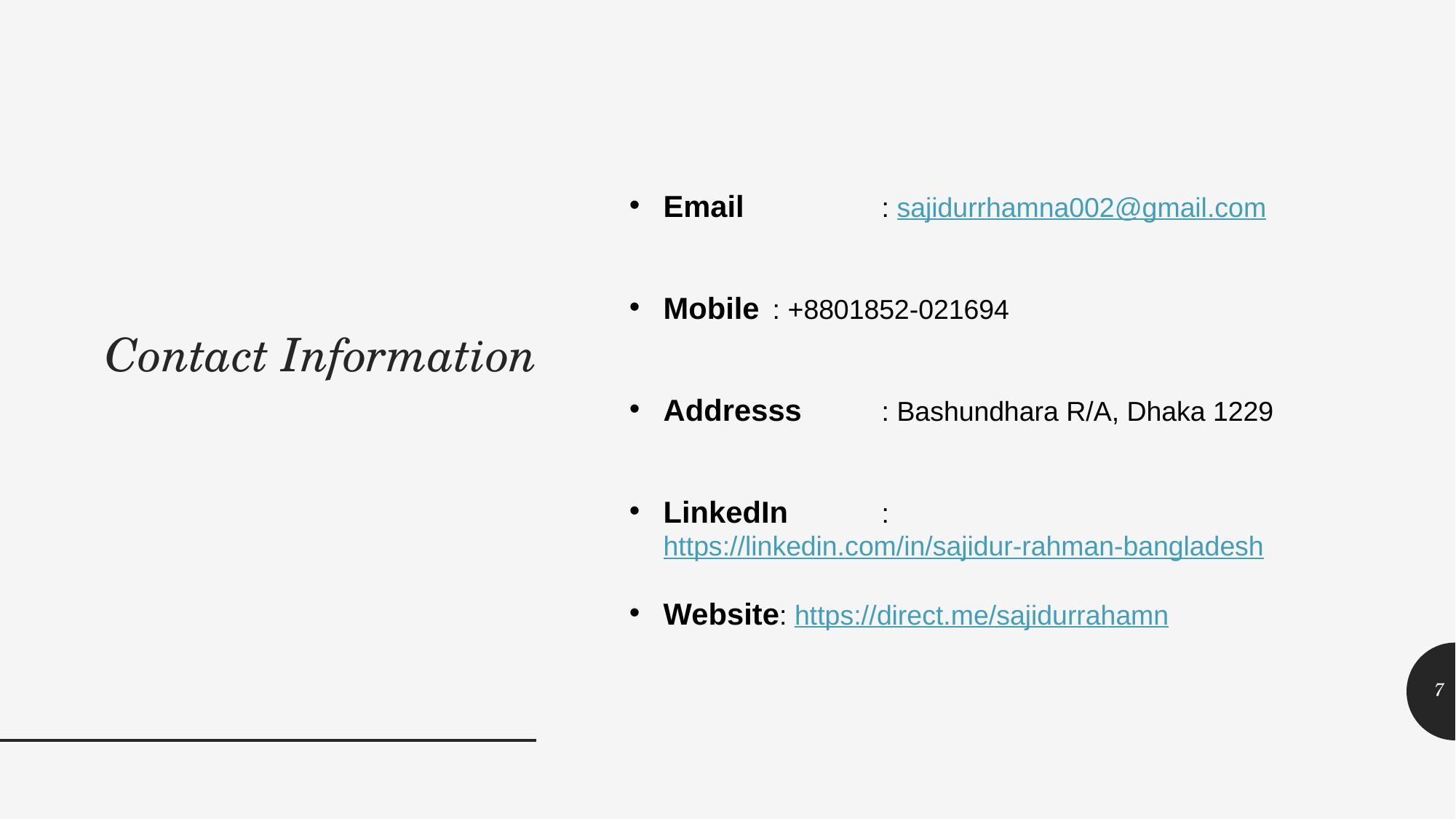

Email		: sajidurrhamna002@gmail.com

Mobile	: +8801852-021694

Addresss	: Bashundhara R/A, Dhaka 1229

LinkedIn	: https://linkedin.com/in/sajidur-rahman-bangladesh

Website: https://direct.me/sajidurrahamn

# Contact Information
7